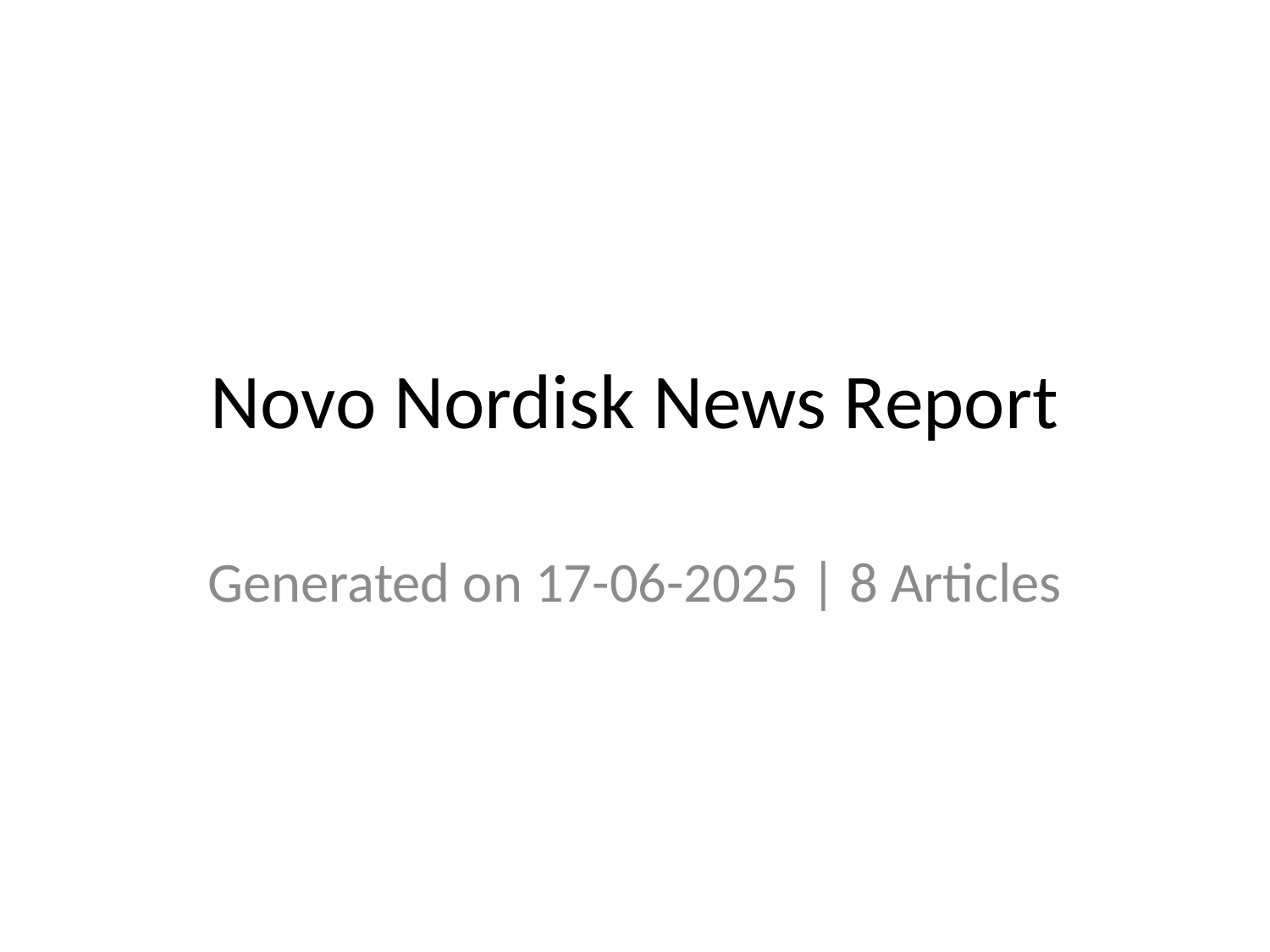

# Novo Nordisk News Report
Generated on 17-06-2025 | 8 Articles